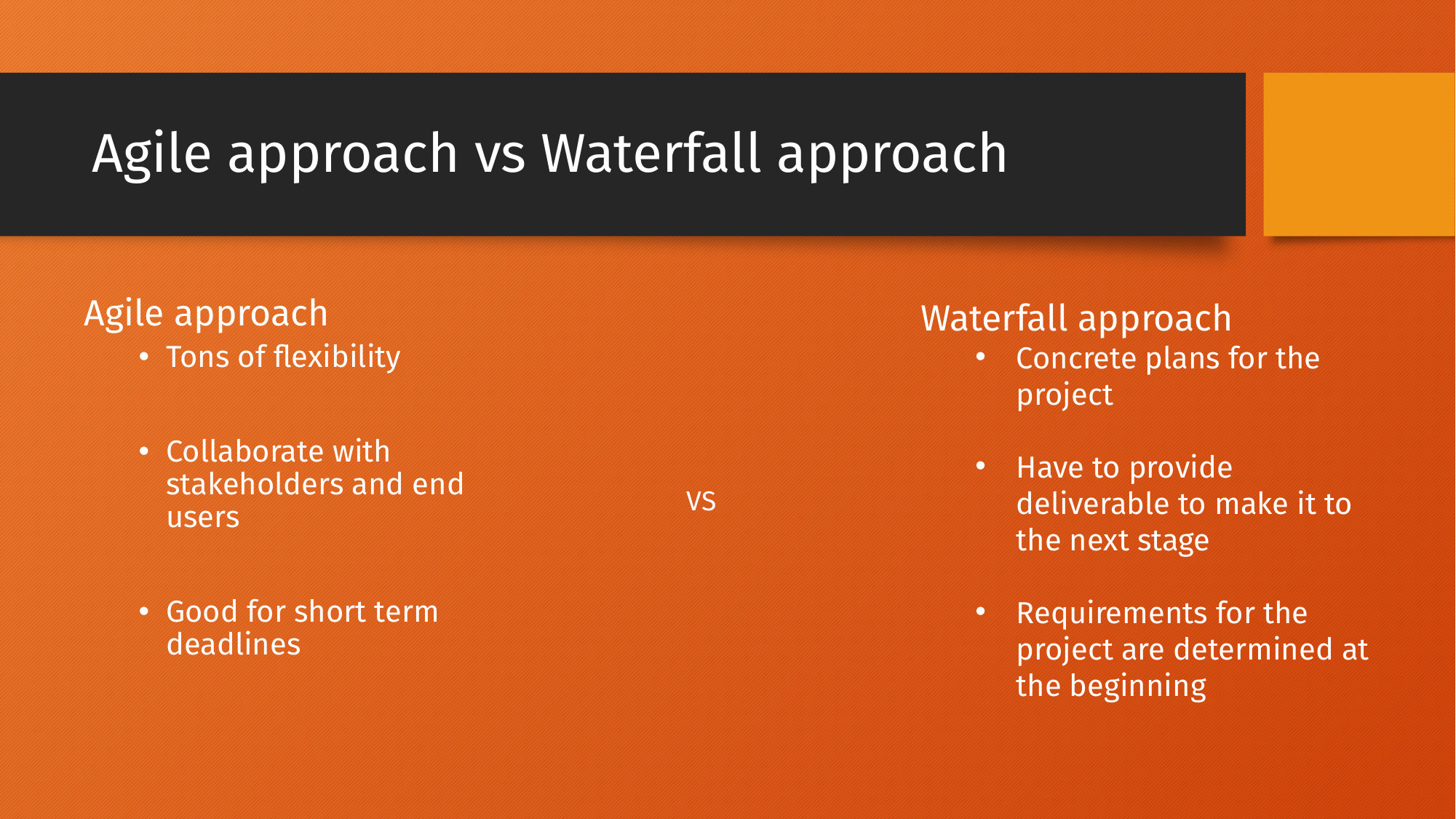

# Agile approach vs Waterfall approach
Agile approach
Tons of flexibility

Collaborate with stakeholders and end users

Good for short term deadlines
Waterfall approach
Concrete plans for the project

Have to provide deliverable to make it to the next stage

Requirements for the project are determined at the beginning
VS